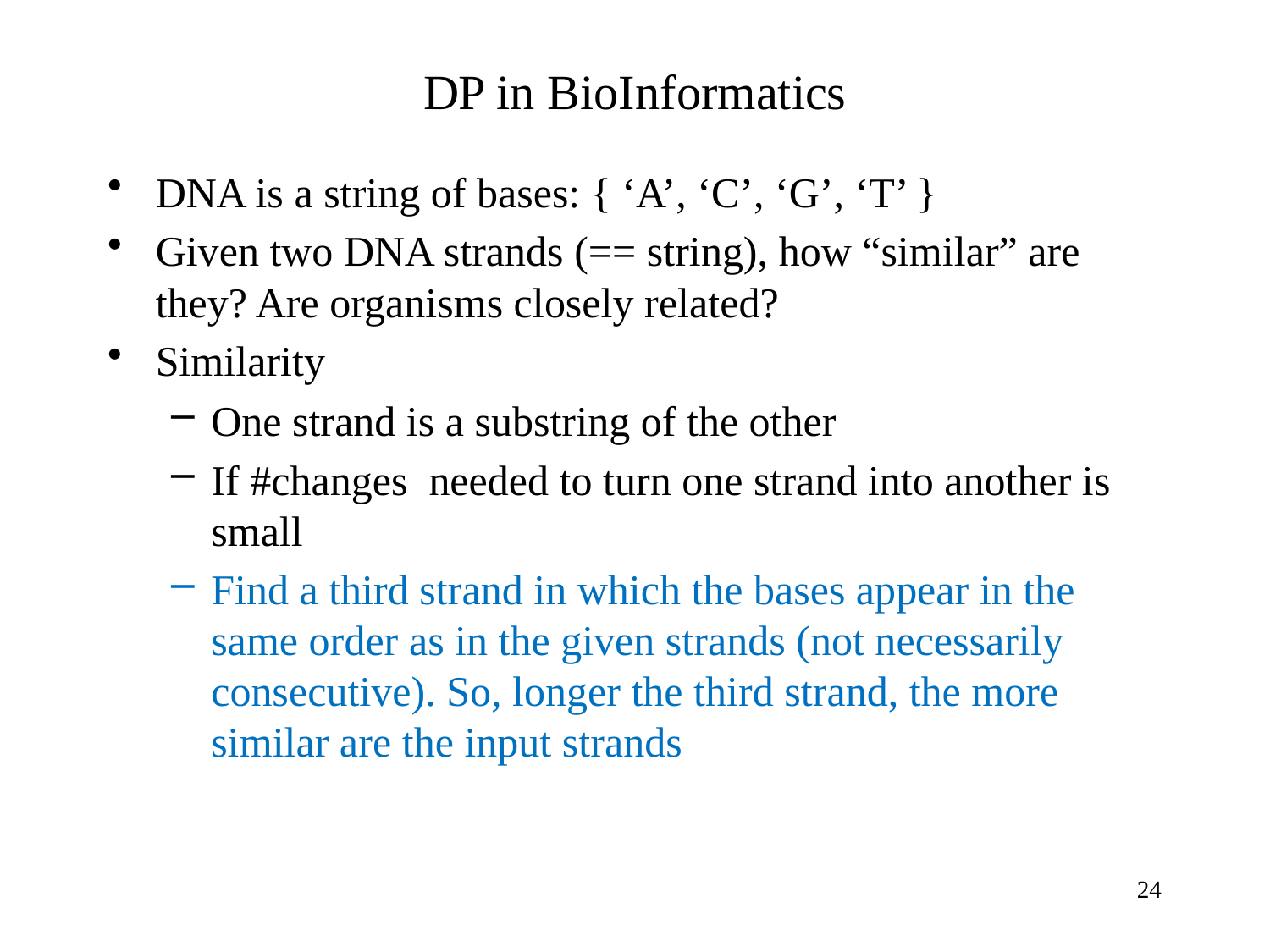

# DP in BioInformatics
DNA is a string of bases: { ‘A’, ‘C’, ‘G’, ‘T’ }
Given two DNA strands (== string), how “similar” are they? Are organisms closely related?
Similarity
One strand is a substring of the other
If #changes  needed to turn one strand into another is small
Find a third strand in which the bases appear in the same order as in the given strands (not necessarily consecutive). So, longer the third strand, the more similar are the input strands
24